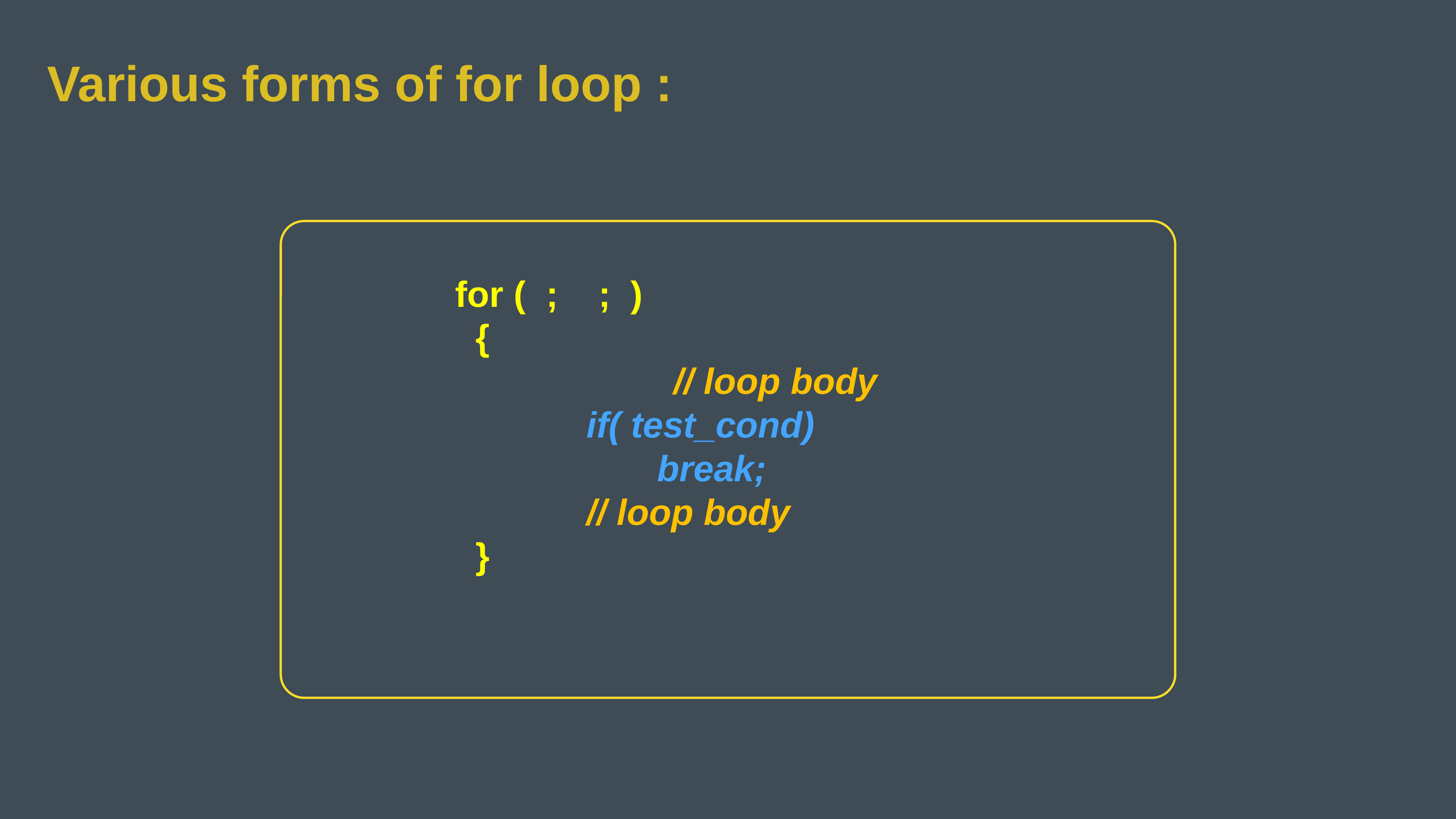

Various forms of for loop :

for (  ;    ;  )
  {
  				// loop body
             if( test_cond)
                    break;
             // loop body
  }